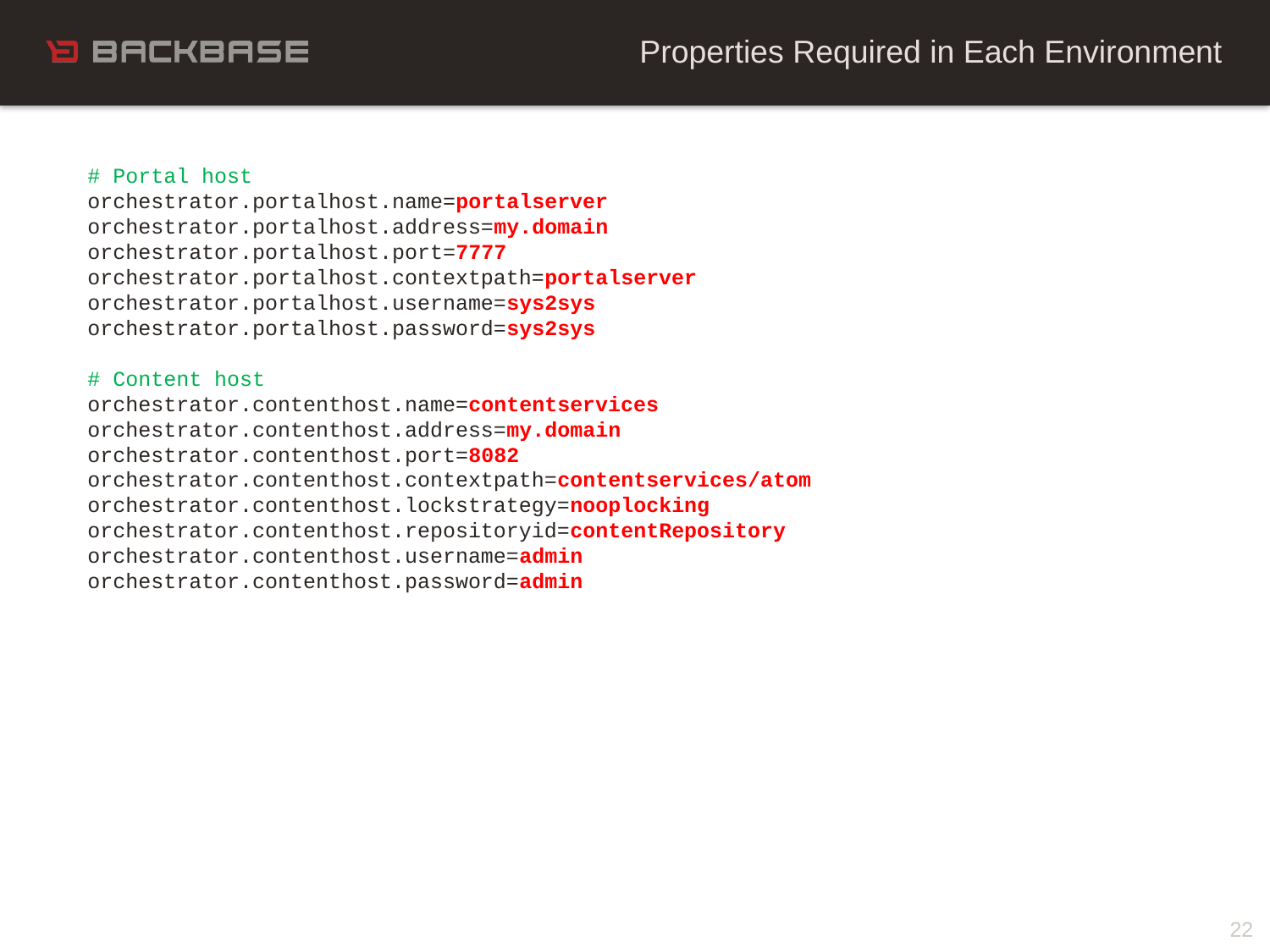

Properties Required in Each Environment
# Portal host
orchestrator.portalhost.name=portalserver
orchestrator.portalhost.address=my.domain
orchestrator.portalhost.port=7777
orchestrator.portalhost.contextpath=portalserver
orchestrator.portalhost.username=sys2sys
orchestrator.portalhost.password=sys2sys

# Content host
orchestrator.contenthost.name=contentservices
orchestrator.contenthost.address=my.domain
orchestrator.contenthost.port=8082
orchestrator.contenthost.contextpath=contentservices/atom
orchestrator.contenthost.lockstrategy=nooplocking
orchestrator.contenthost.repositoryid=contentRepository
orchestrator.contenthost.username=admin
orchestrator.contenthost.password=admin

22